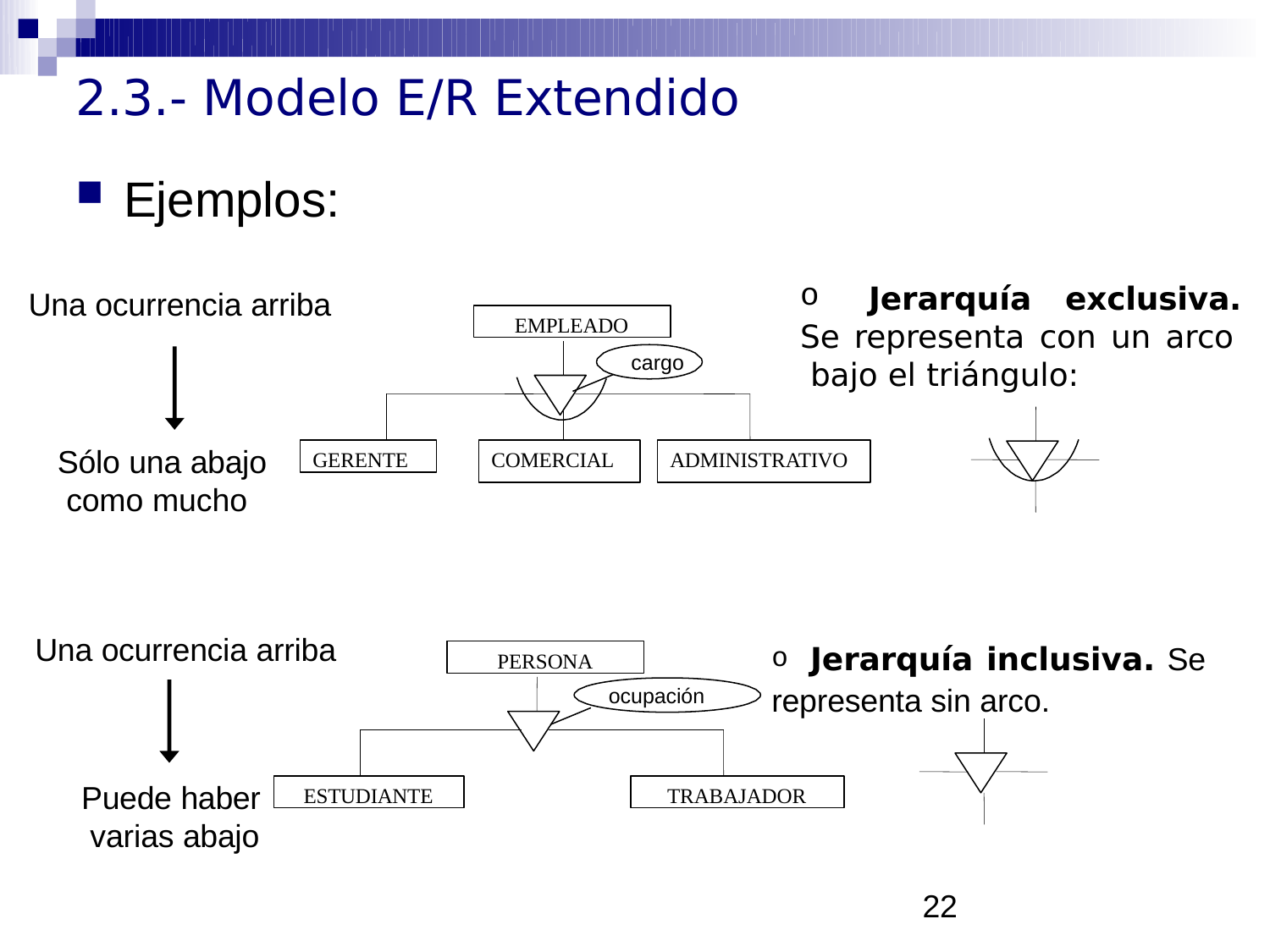

# 2.3.- Modelo E/R Extendido
Ejemplos:
o
Jerarquía	exclusiva.
Una ocurrencia arriba
EMPLEADO
Se representa con un arco  bajo el triángulo:

cargo

Sólo una abajo  como mucho
GERENTE

COMERCIAL
ADMINISTRATIVO
o Jerarquía inclusiva. Se  representa sin arco.
Una ocurrencia arriba
PERSONA

ocupación

Puede haber  varias abajo
ESTUDIANTE
TRABAJADOR
22